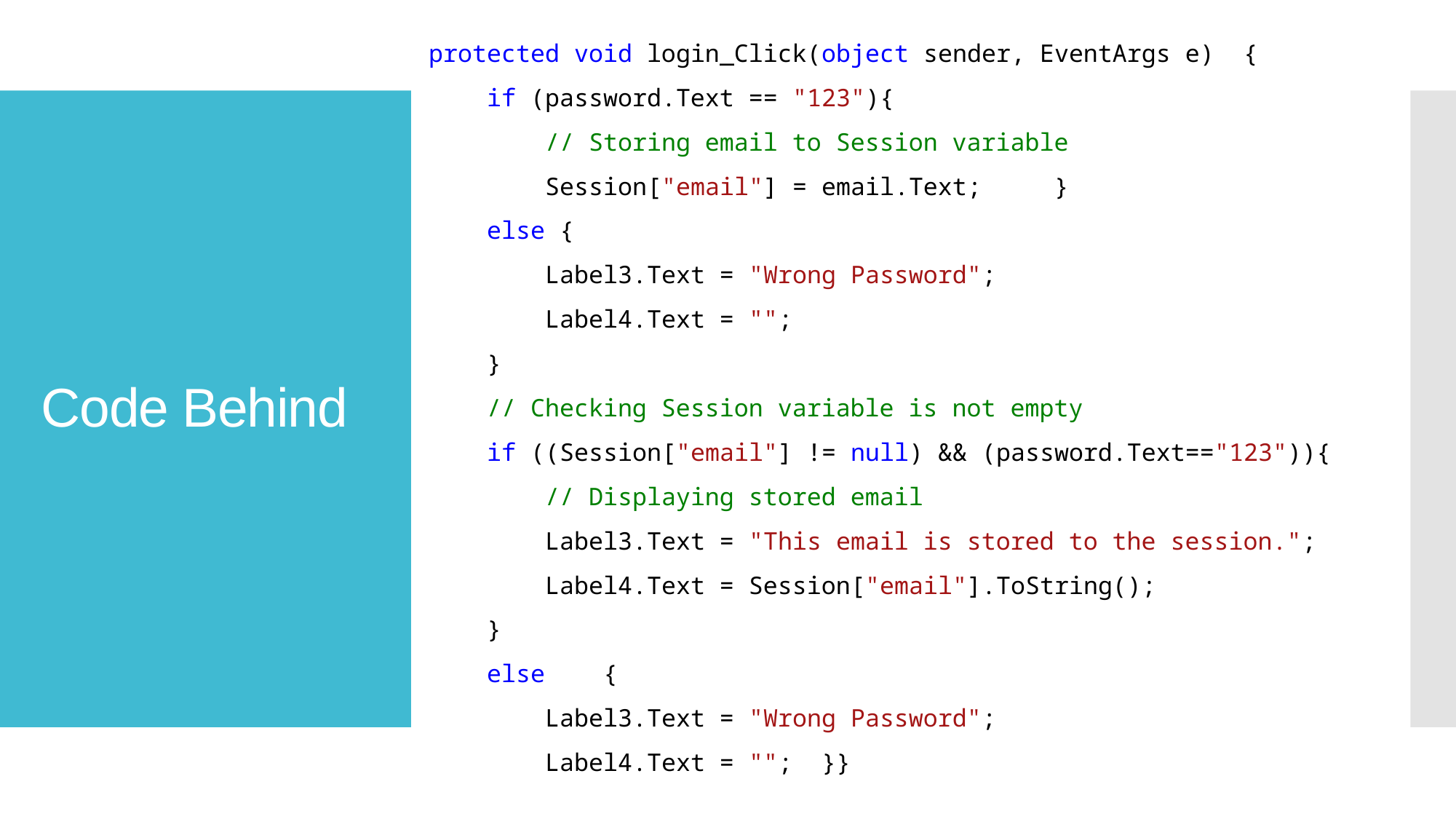

protected void login_Click(object sender, EventArgs e)  {
    if (password.Text == "123"){
        // Storing email to Session variable
        Session["email"] = email.Text;     }
    else {
        Label3.Text = "Wrong Password";
        Label4.Text = "";
    }
    // Checking Session variable is not empty
    if ((Session["email"] != null) && (password.Text=="123")){
        // Displaying stored email
        Label3.Text = "This email is stored to the session.";
        Label4.Text = Session["email"].ToString();
    }
    else    {
        Label3.Text = "Wrong Password";
        Label4.Text = "";  }}
# Code Behind